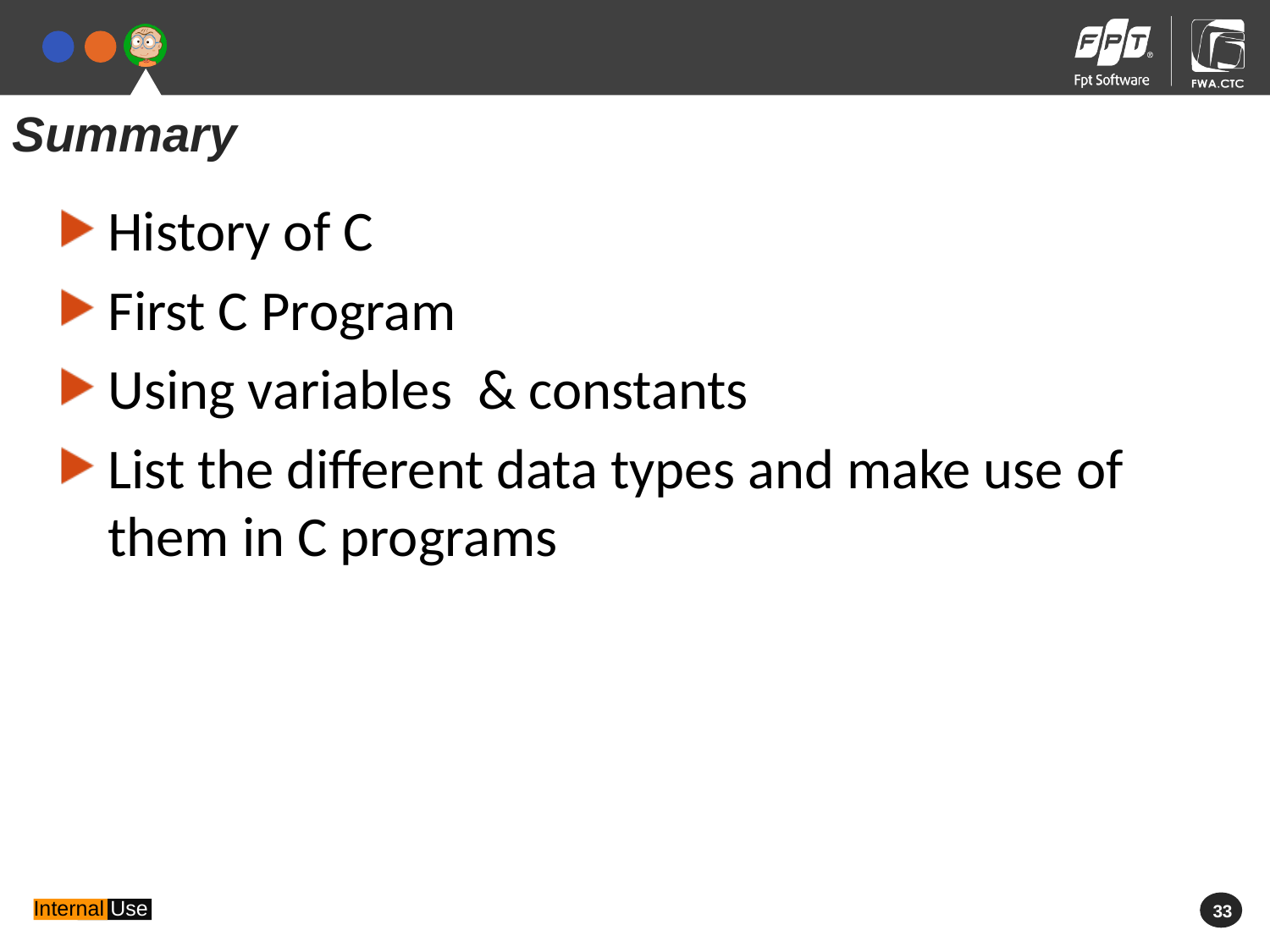

Summary
History of C
First C Program
Using variables  & constants
List the different data types and make use of them in C programs

  33